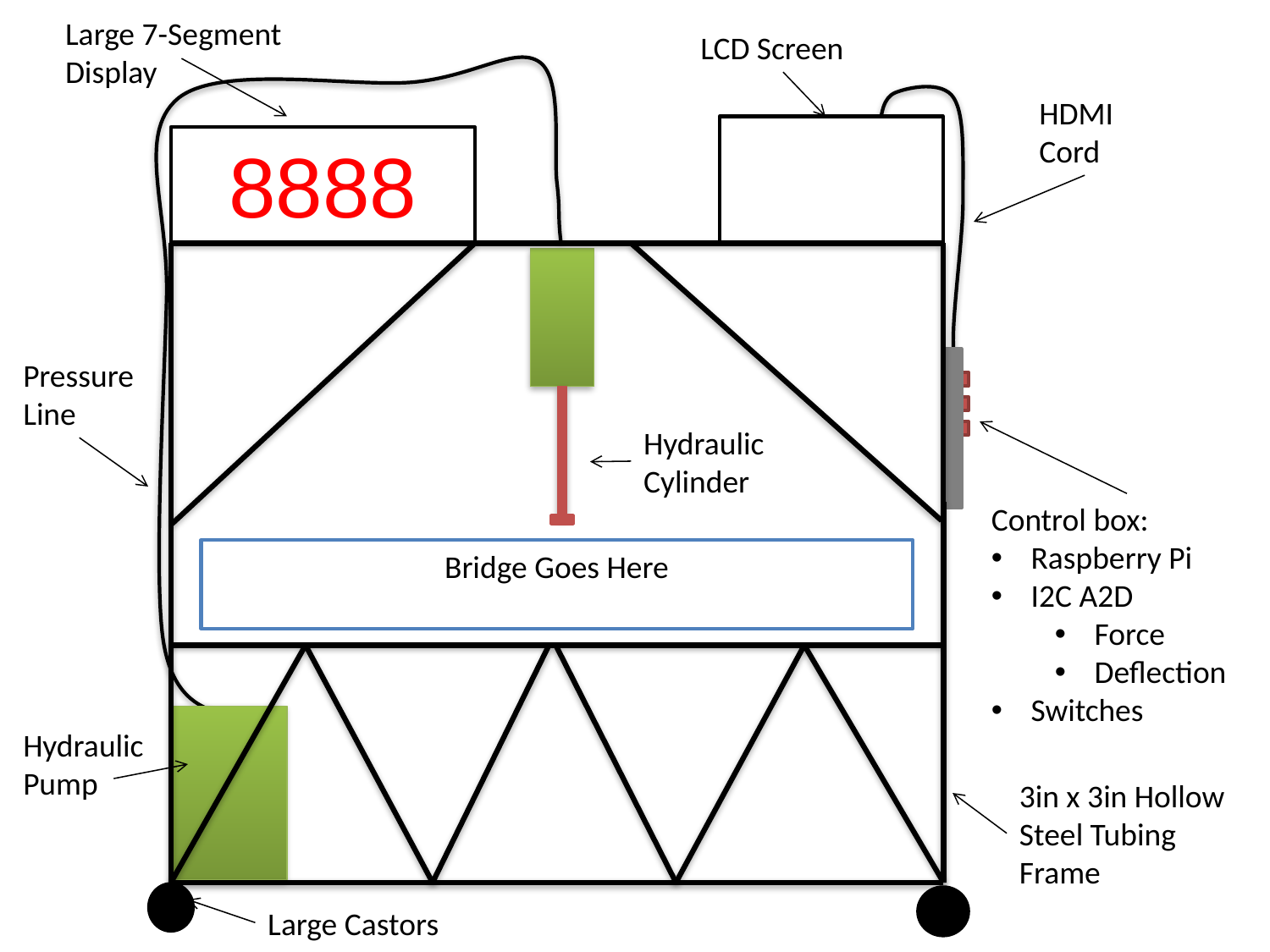

Large 7-Segment Display
LCD Screen

HDMI Cord

8888

Pressure
Line

Hydraulic
Cylinder

Control box:
Raspberry Pi
I2C A2D
Force
Deflection
Switches

Bridge Goes Here

Hydraulic Pump
3in x 3in Hollow
Steel Tubing Frame

Large Castors